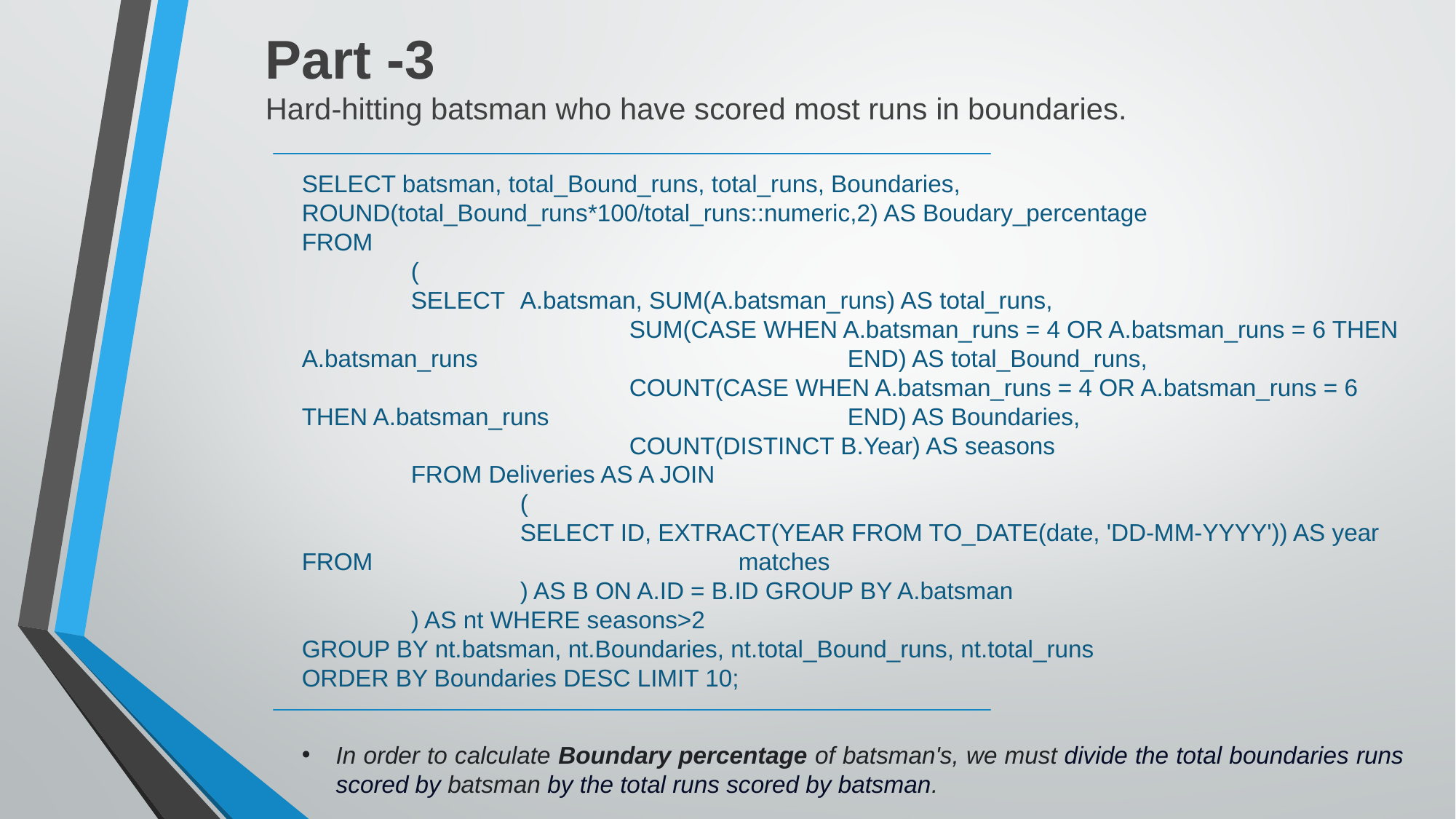

Part -3
Hard-hitting batsman who have scored most runs in boundaries.
SELECT batsman, total_Bound_runs, total_runs, Boundaries, ROUND(total_Bound_runs*100/total_runs::numeric,2) AS Boudary_percentage
FROM
 	(
	SELECT 	A.batsman, SUM(A.batsman_runs) AS total_runs,
			SUM(CASE WHEN A.batsman_runs = 4 OR A.batsman_runs = 6 THEN A.batsman_runs 				END) AS total_Bound_runs,
			COUNT(CASE WHEN A.batsman_runs = 4 OR A.batsman_runs = 6 THEN A.batsman_runs 			END) AS Boundaries,
			COUNT(DISTINCT B.Year) AS seasons
	FROM Deliveries AS A JOIN
		(
		SELECT ID, EXTRACT(YEAR FROM TO_DATE(date, 'DD-MM-YYYY')) AS year FROM 				matches
		) AS B ON A.ID = B.ID GROUP BY A.batsman
	) AS nt WHERE seasons>2
GROUP BY nt.batsman, nt.Boundaries, nt.total_Bound_runs, nt.total_runs
ORDER BY Boundaries DESC LIMIT 10;
In order to calculate Boundary percentage of batsman's, we must divide the total boundaries runs scored by batsman by the total runs scored by batsman.